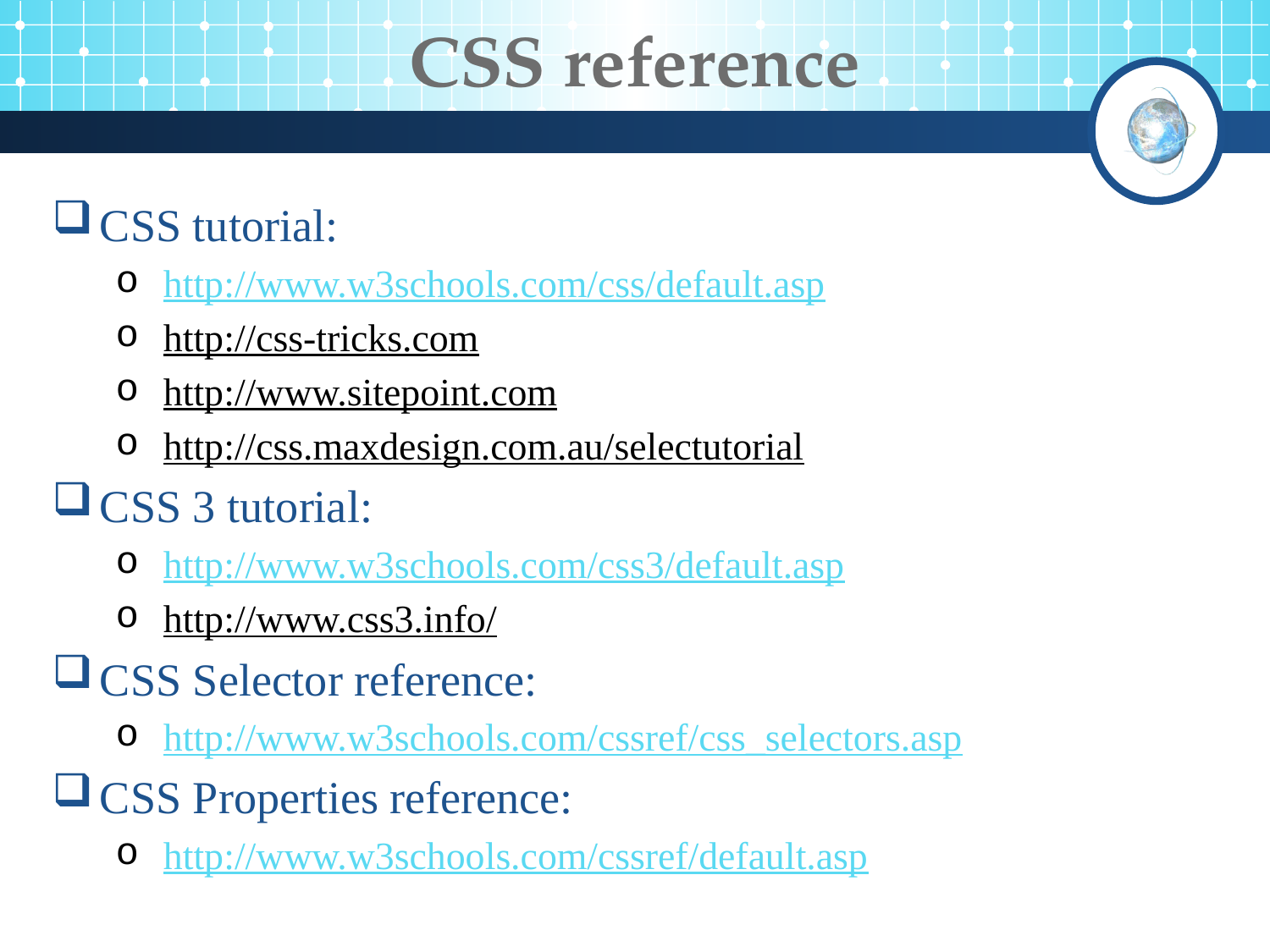

# CSS reference

CSS tutorial:
http://www.w3schools.com/css/default.asp
http://css-tricks.com
http://www.sitepoint.com
http://css.maxdesign.com.au/selectutorial
CSS 3 tutorial:
http://www.w3schools.com/css3/default.asp
http://www.css3.info/
CSS Selector reference:
http://www.w3schools.com/cssref/css_selectors.asp
CSS Properties reference:
http://www.w3schools.com/cssref/default.asp